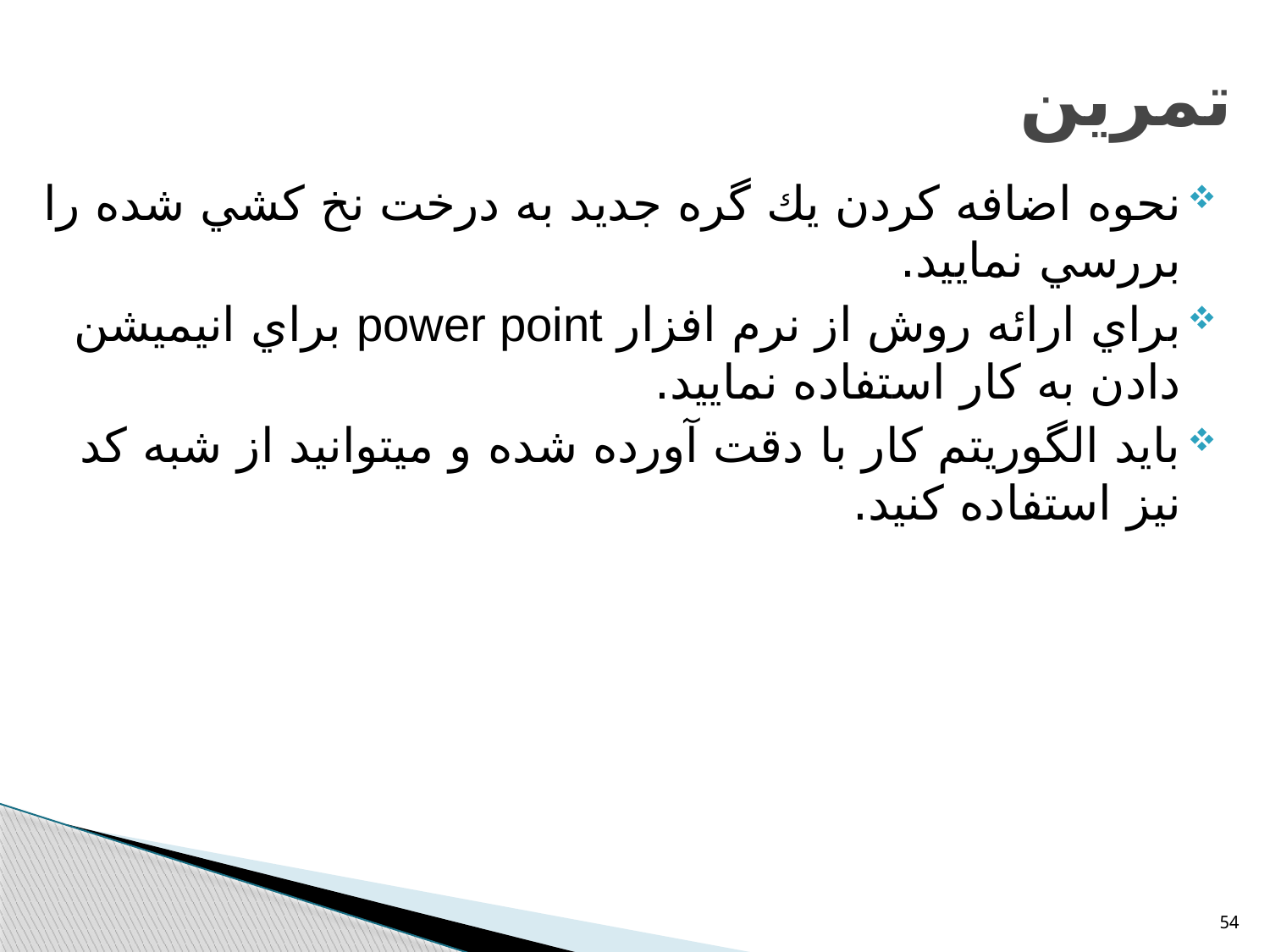

# تمرين
نحوه اضافه كردن يك گره جديد به درخت نخ كشي شده را بررسي نماييد.
براي ارائه روش از نرم افزار power point براي انيميشن دادن به كار استفاده نماييد.
بايد الگوريتم كار با دقت آورده شده و ميتوانيد از شبه كد نيز استفاده كنيد.
54